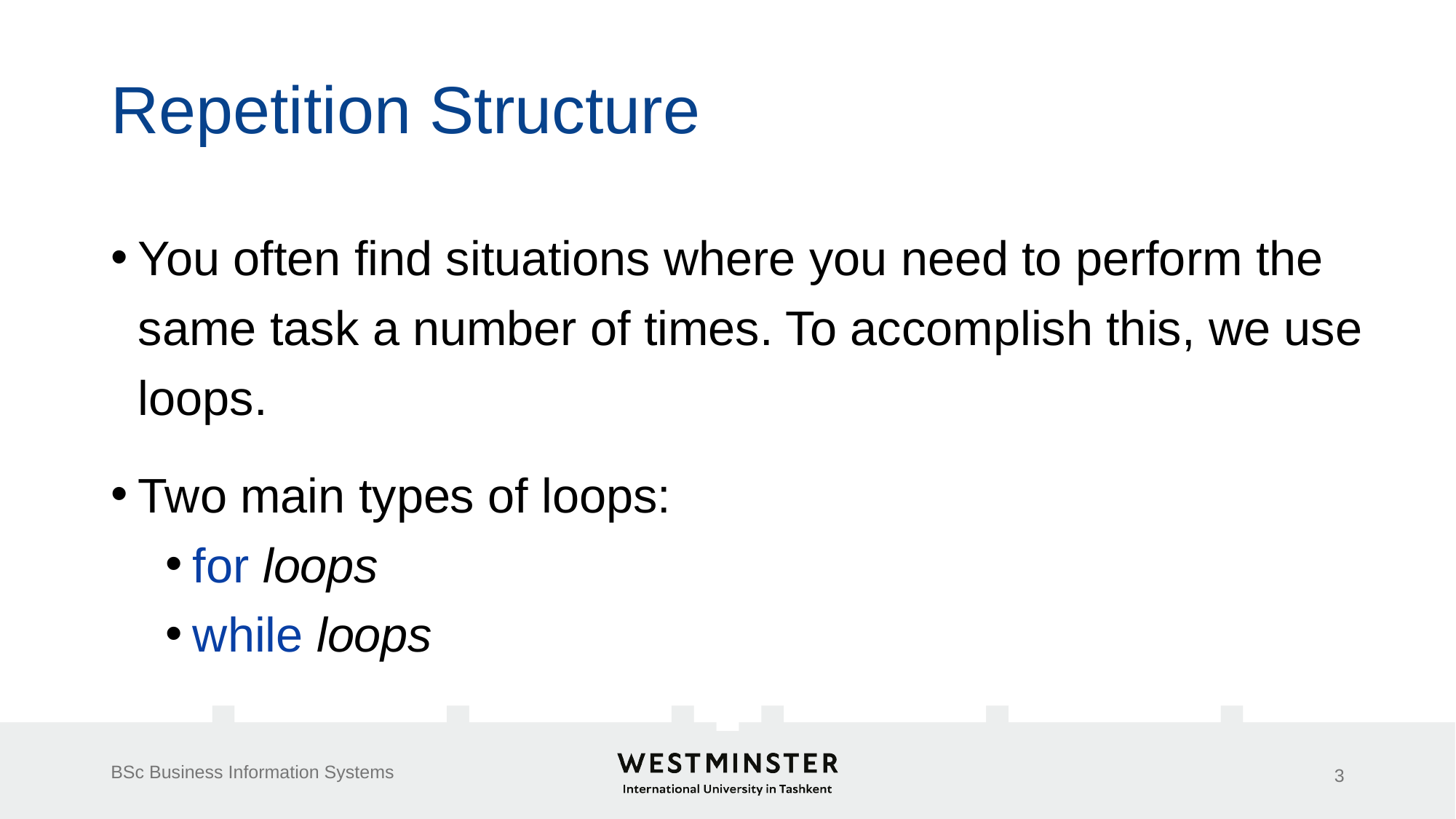

# Repetition Structure
You often find situations where you need to perform the same task a number of times. To accomplish this, we use loops.
Two main types of loops:
for loops
while loops
BSc Business Information Systems
3